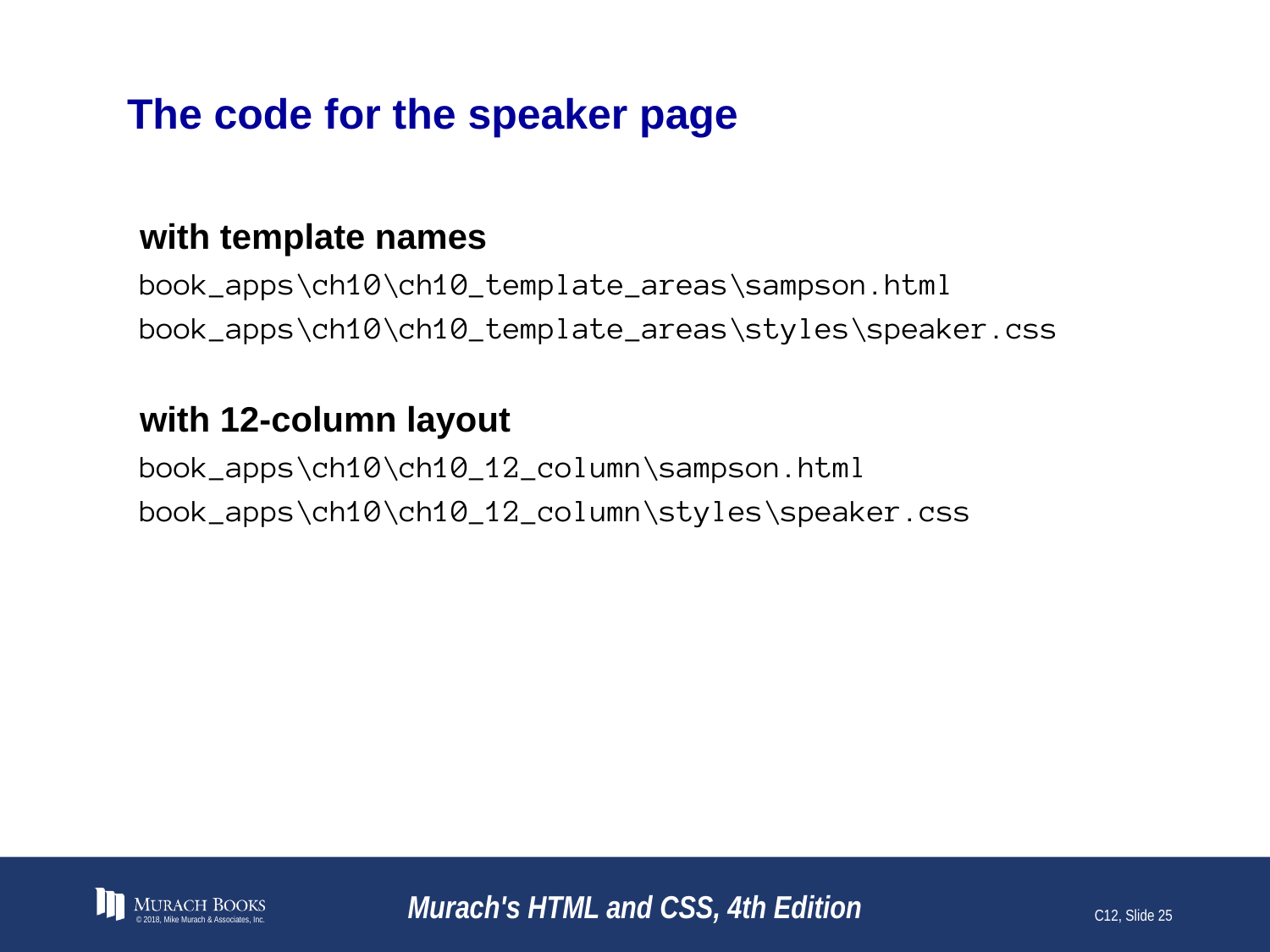

# The code for the speaker page

with template names
book_apps\ch10\ch10_template_areas\sampson.html
book_apps\ch10\ch10_template_areas\styles\speaker.css

with 12-column layout
book_apps\ch10\ch10_12_column\sampson.html
book_apps\ch10\ch10_12_column\styles\speaker.css

© 2018, Mike Murach & Associates, Inc.
Murach's HTML and CSS, 4th Edition

C12, Slide 25